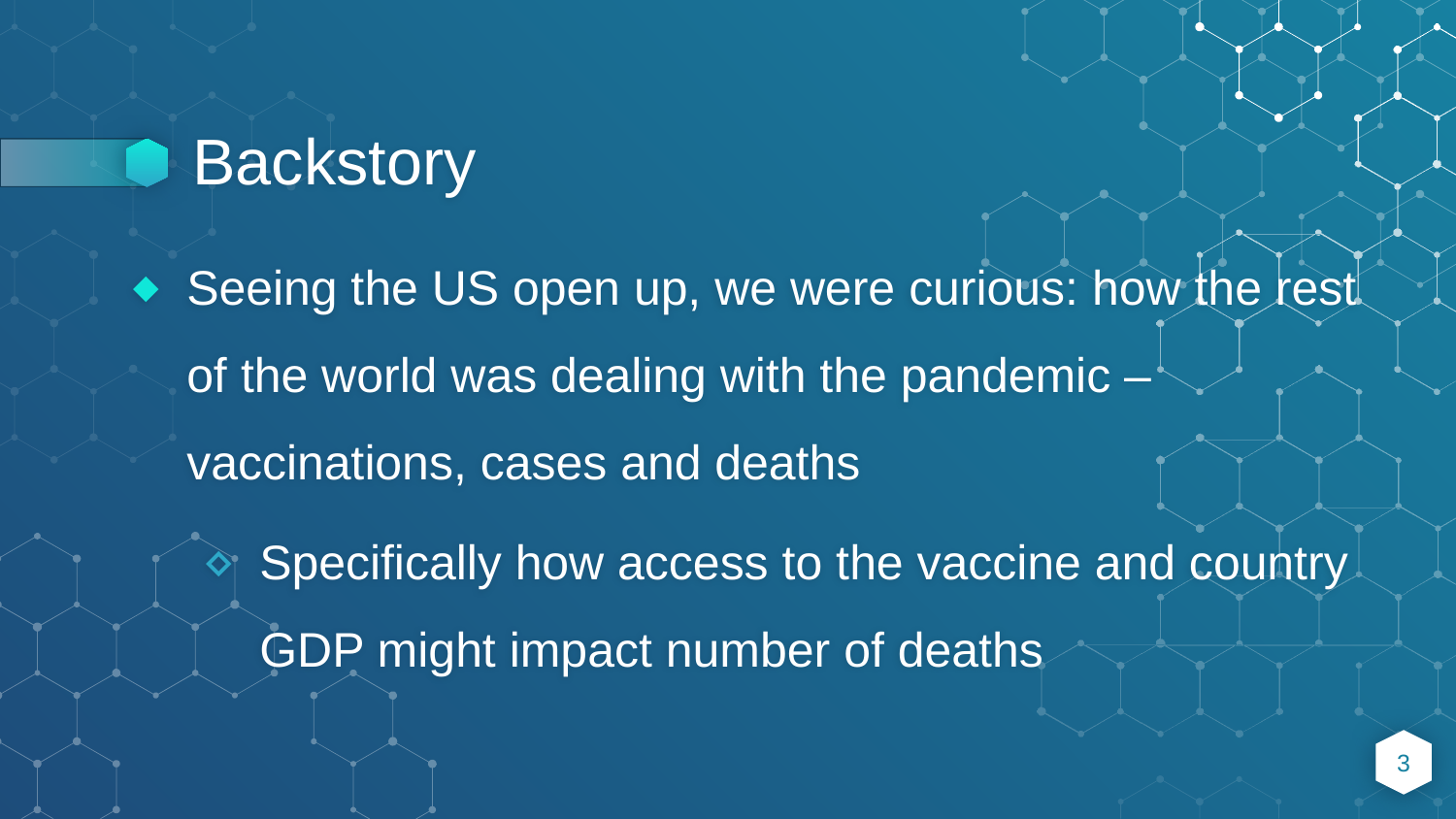

# Backstory
Seeing the US open up, we were curious: how the rest of the world was dealing with the pandemic –vaccinations, cases and deaths
Specifically how access to the vaccine and country GDP might impact number of deaths
3